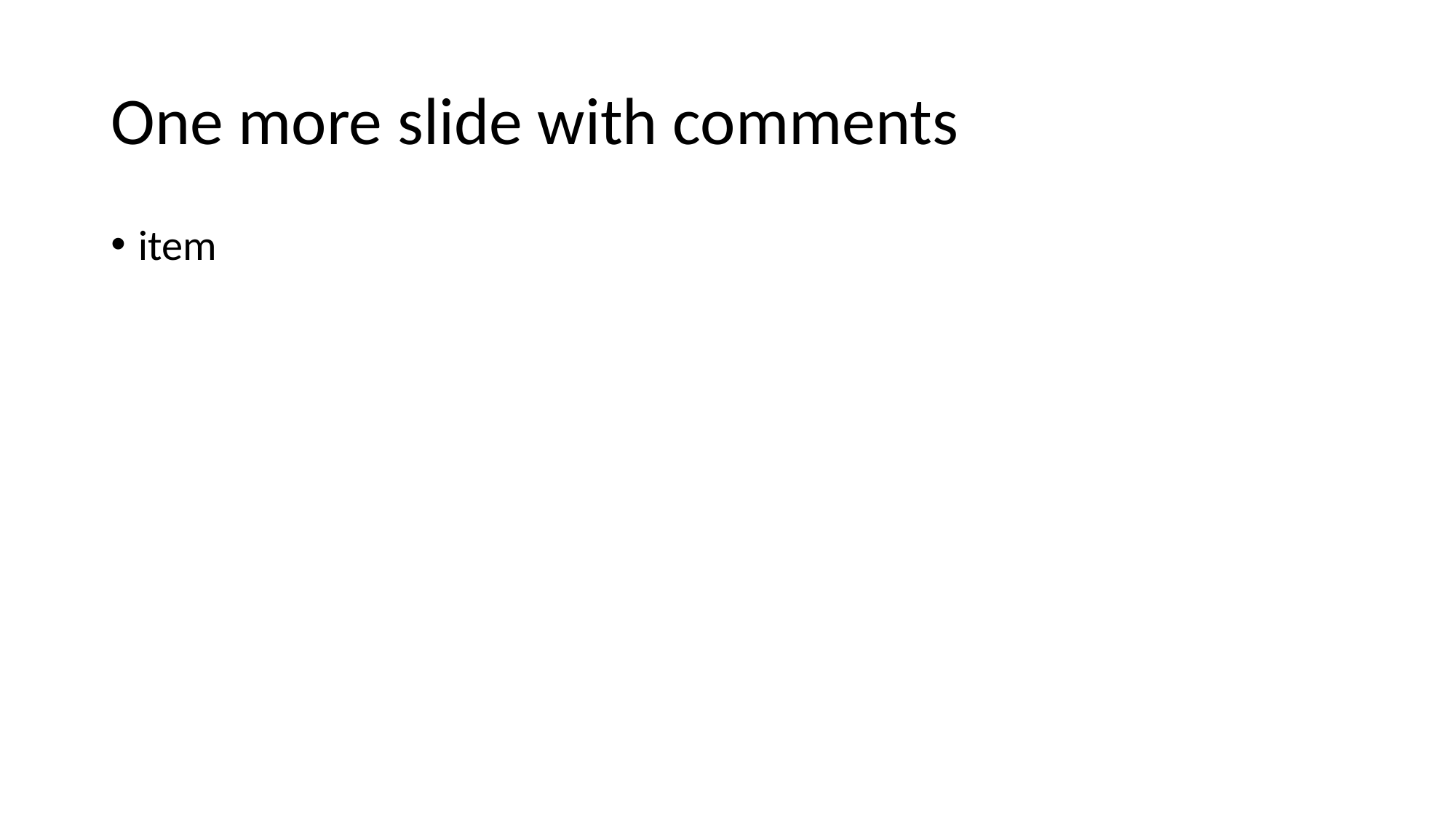

# One more slide with comments
item